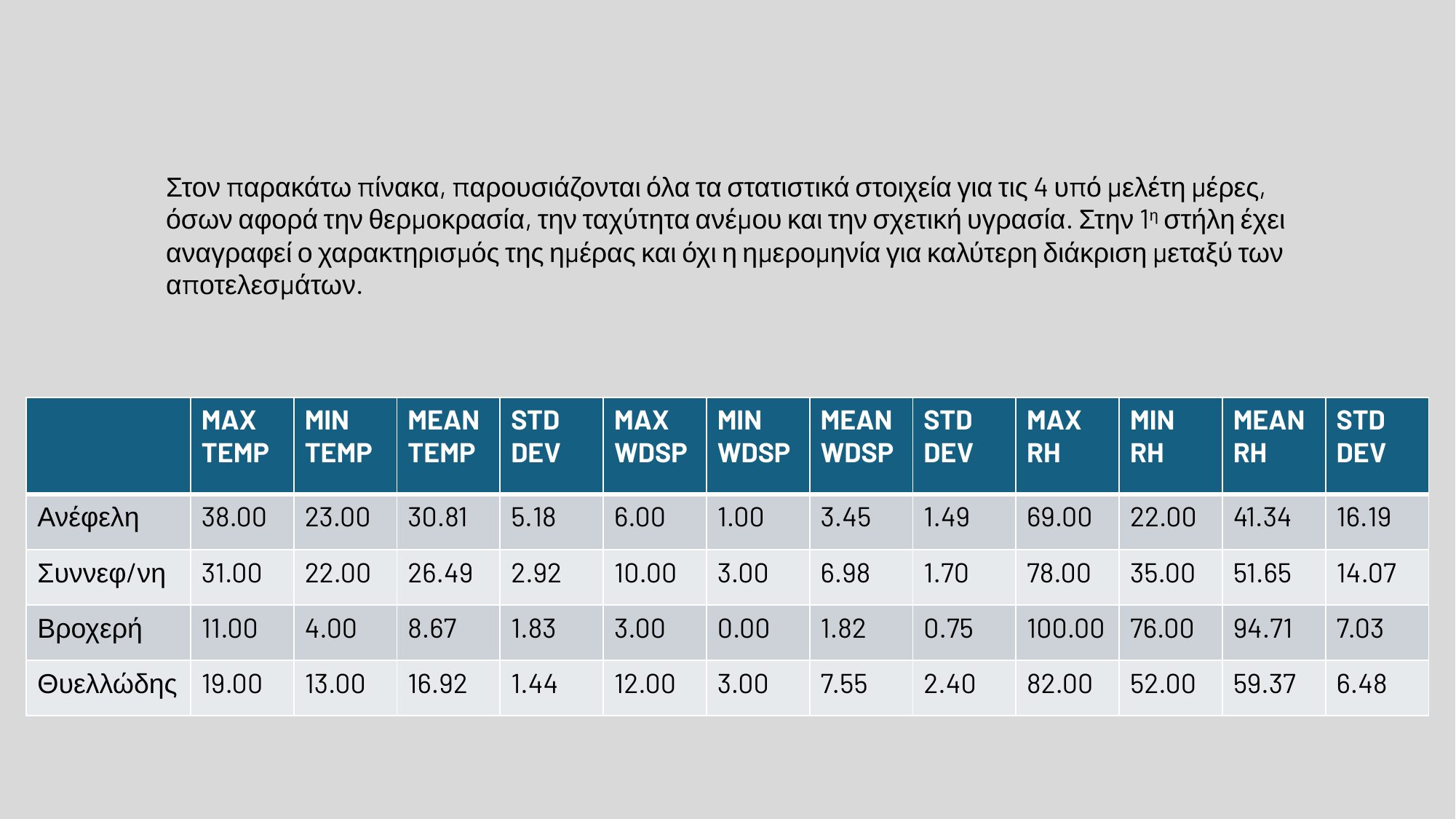

Στον παρακάτω πίνακα, παρουσιάζονται όλα τα στατιστικά στοιχεία για τις 4 υπό μελέτη μέρες, όσων αφορά την θερμοκρασία, την ταχύτητα ανέμου και την σχετική υγρασία. Στην 1η στήλη έχει αναγραφεί ο χαρακτηρισμός της ημέρας και όχι η ημερομηνία για καλύτερη διάκριση μεταξύ των αποτελεσμάτων.
|  | MAX TEMP | MIN TEMP | MEAN TEMP | STD DEV | MAX WDSP | MIN WDSP | MEAN WDSP | STD DEV | MAX RH | MIN RH | MEAN RH | STD DEV |
| --- | --- | --- | --- | --- | --- | --- | --- | --- | --- | --- | --- | --- |
| Ανέφελη | 38.00 | 23.00 | 30.81 | 5.18 | 6.00 | 1.00 | 3.45 | 1.49 | 69.00 | 22.00 | 41.34 | 16.19 |
| Συννεφ/νη | 31.00 | 22.00 | 26.49 | 2.92 | 10.00 | 3.00 | 6.98 | 1.70 | 78.00 | 35.00 | 51.65 | 14.07 |
| Βροχερή | 11.00 | 4.00 | 8.67 | 1.83 | 3.00 | 0.00 | 1.82 | 0.75 | 100.00 | 76.00 | 94.71 | 7.03 |
| Θυελλώδης | 19.00 | 13.00 | 16.92 | 1.44 | 12.00 | 3.00 | 7.55 | 2.40 | 82.00 | 52.00 | 59.37 | 6.48 |